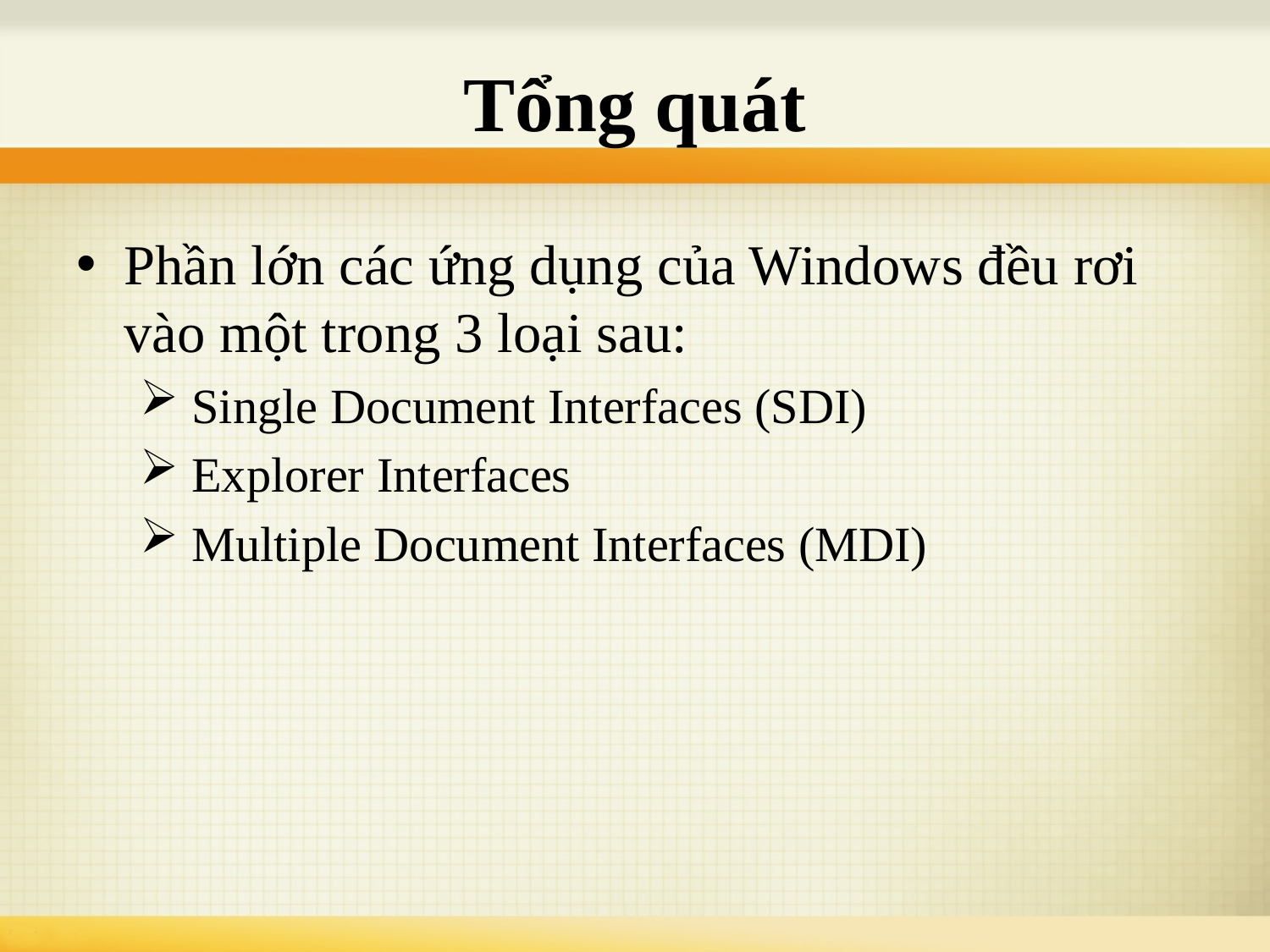

# Tổng quát
Phần lớn các ứng dụng của Windows đều rơi vào một trong 3 loại sau:
 Single Document Interfaces (SDI)
 Explorer Interfaces
 Multiple Document Interfaces (MDI)